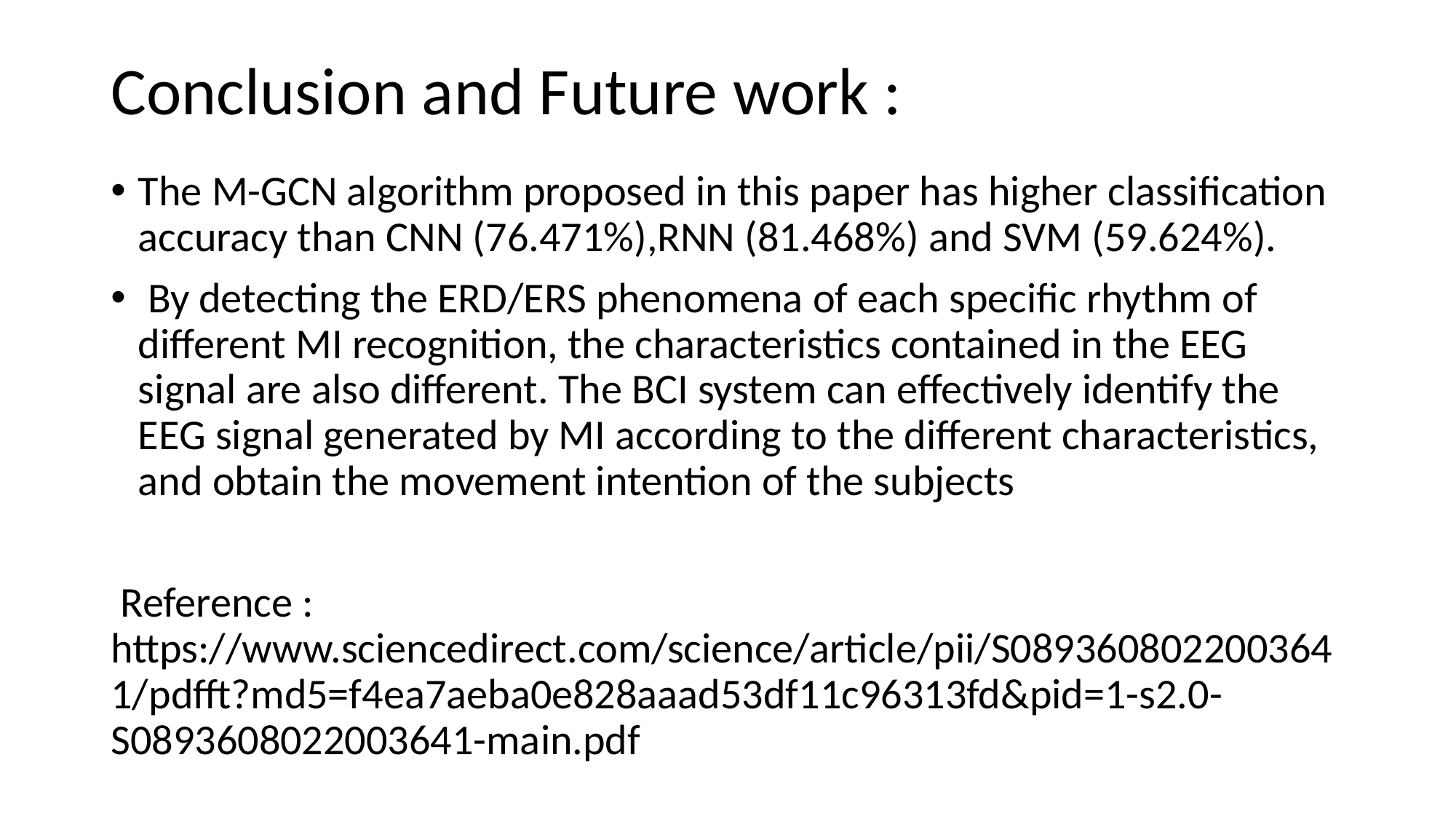

# Conclusion and Future work :
The M-GCN algorithm proposed in this paper has higher classification accuracy than CNN (76.471%),RNN (81.468%) and SVM (59.624%).
 By detecting the ERD/ERS phenomena of each specific rhythm of different MI recognition, the characteristics contained in the EEG signal are also different. The BCI system can effectively identify the EEG signal generated by MI according to the different characteristics, and obtain the movement intention of the subjects

 Reference : https://www.sciencedirect.com/science/article/pii/S0893608022003641/pdfft?md5=f4ea7aeba0e828aaad53df11c96313fd&pid=1-s2.0-S0893608022003641-main.pdf